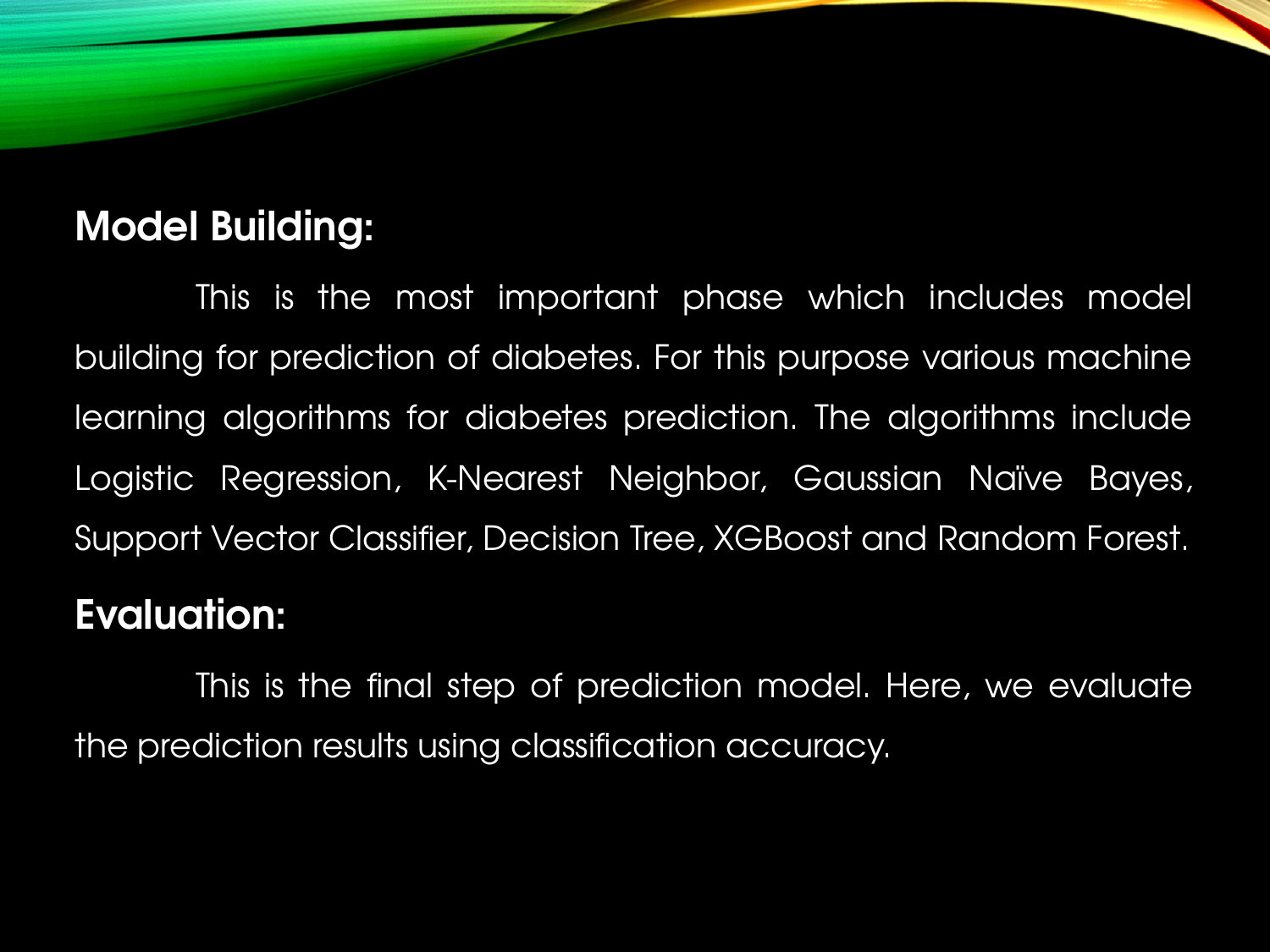

Model Building:
	This is the most important phase which includes model building for prediction of diabetes. For this purpose various machine learning algorithms for diabetes prediction. The algorithms include Logistic Regression, K-Nearest Neighbor, Gaussian Naïve Bayes, Support Vector Classifier, Decision Tree, XGBoost and Random Forest.
Evaluation:
	This is the final step of prediction model. Here, we evaluate the prediction results using classification accuracy.